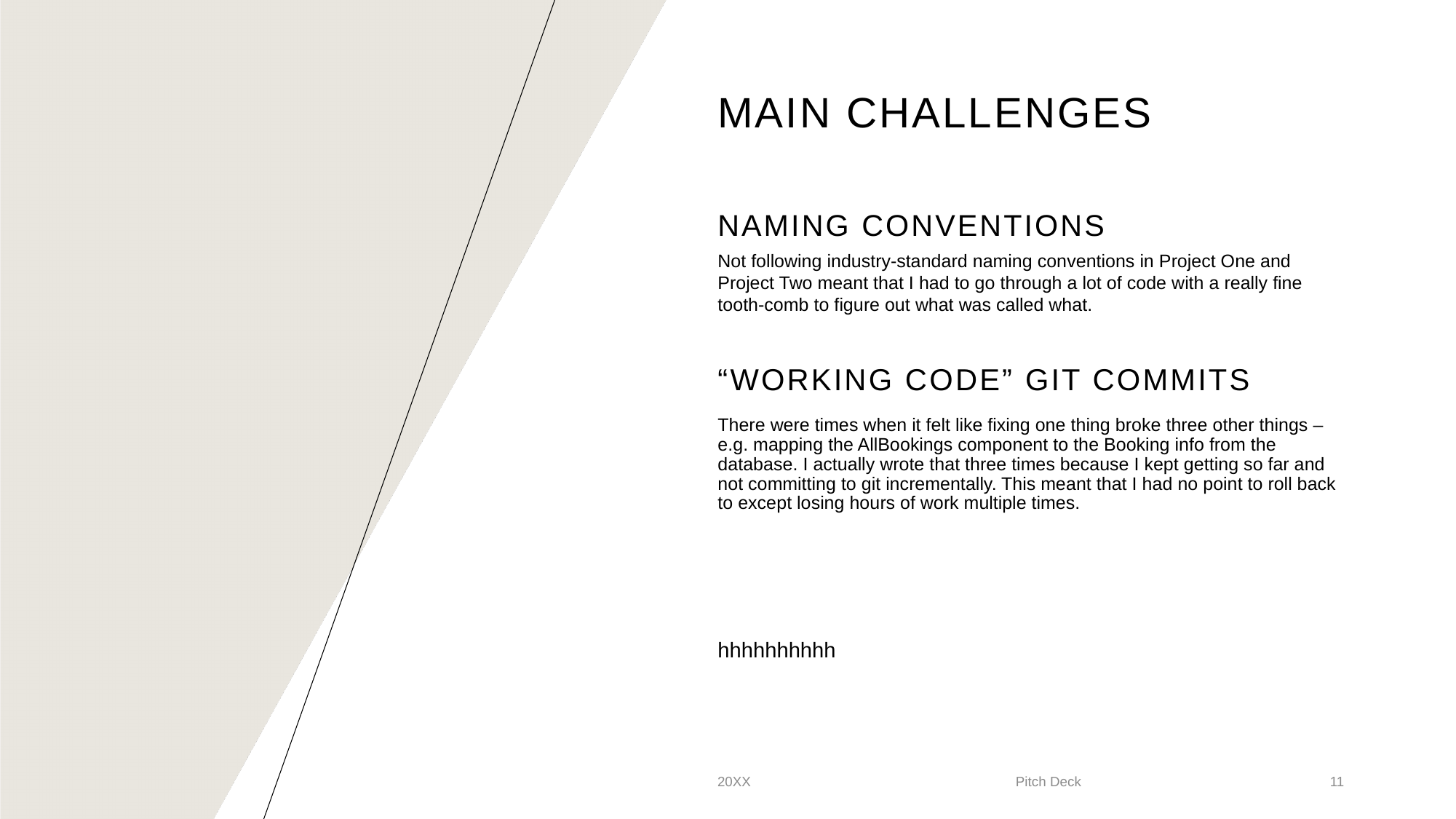

# Main Challenges
NAMING CONVENTIONS
Not following industry-standard naming conventions in Project One and Project Two meant that I had to go through a lot of code with a really fine tooth-comb to figure out what was called what.

“WORKING CODE” git commits
There were times when it felt like fixing one thing broke three other things – e.g. mapping the AllBookings component to the Booking info from the database. I actually wrote that three times because I kept getting so far and not committing to git incrementally. This meant that I had no point to roll back to except losing hours of work multiple times.

hhhhhhhhhh
20XX
Pitch Deck
11